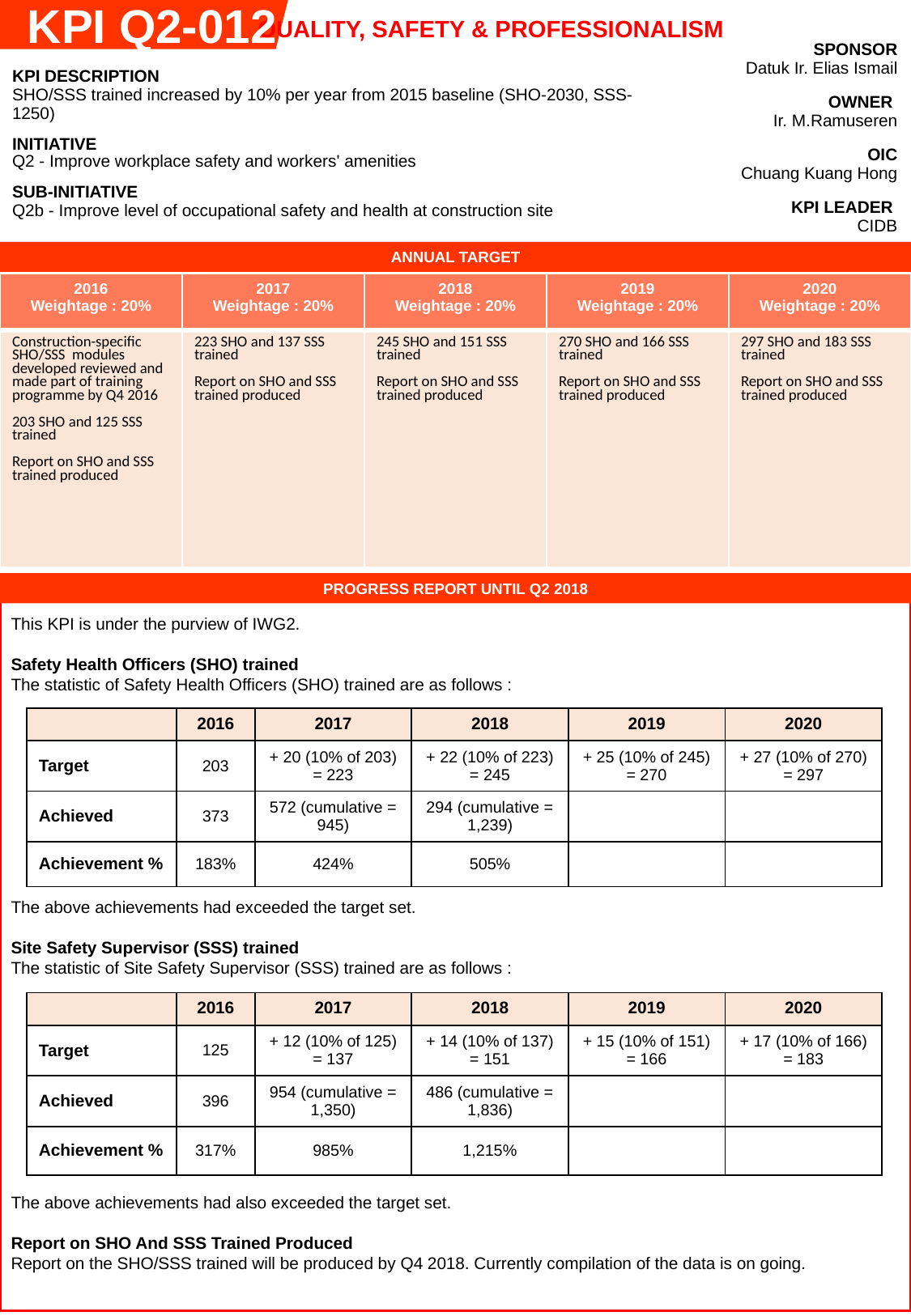

KPI Q2-012
QUALITY, SAFETY & PROFESSIONALISM
| SPONSOR Datuk Ir. Elias Ismail |
| --- |
| OWNER Ir. M.Ramuseren |
| OIC Chuang Kuang Hong |
| KPI LEADER CIDB |
| KPI DESCRIPTION SHO/SSS trained increased by 10% per year from 2015 baseline (SHO-2030, SSS-1250) |
| --- |
| INITIATIVE Q2 - Improve workplace safety and workers' amenities |
| SUB-INITIATIVE Q2b - Improve level of occupational safety and health at construction site |
ANNUAL TARGET
| 2016 Weightage : 20% | 2017 Weightage : 20% | 2018 Weightage : 20% | 2019 Weightage : 20% | 2020 Weightage : 20% |
| --- | --- | --- | --- | --- |
| Construction-specific SHO/SSS modules developed reviewed and made part of training programme by Q4 2016 203 SHO and 125 SSS trained Report on SHO and SSS trained produced | 223 SHO and 137 SSS trained Report on SHO and SSS trained produced | 245 SHO and 151 SSS trained Report on SHO and SSS trained produced | 270 SHO and 166 SSS trained Report on SHO and SSS trained produced | 297 SHO and 183 SSS trained Report on SHO and SSS trained produced |
PROGRESS REPORT UNTIL Q2 2018

This KPI is under the purview of IWG2.

Safety Health Officers (SHO) trained
The statistic of Safety Health Officers (SHO) trained are as follows :

The above achievements had exceeded the target set.

Site Safety Supervisor (SSS) trained
The statistic of Site Safety Supervisor (SSS) trained are as follows :

The above achievements had also exceeded the target set.

Report on SHO And SSS Trained Produced
Report on the SHO/SSS trained will be produced by Q4 2018. Currently compilation of the data is on going.
|  | 2016 | 2017 | 2018 | 2019 | 2020 |
| --- | --- | --- | --- | --- | --- |
| Target | 203 | + 20 (10% of 203) = 223 | + 22 (10% of 223) = 245 | + 25 (10% of 245) = 270 | + 27 (10% of 270) = 297 |
| Achieved | 373 | 572 (cumulative = 945) | 294 (cumulative = 1,239) |  |  |
| Achievement % | 183% | 424% | 505% |  |  |
|  | 2016 | 2017 | 2018 | 2019 | 2020 |
| --- | --- | --- | --- | --- | --- |
| Target | 125 | + 12 (10% of 125) = 137 | + 14 (10% of 137) = 151 | + 15 (10% of 151) = 166 | + 17 (10% of 166) = 183 |
| Achieved | 396 | 954 (cumulative = 1,350) | 486 (cumulative = 1,836) |  |  |
| Achievement % | 317% | 985% | 1,215% |  |  |